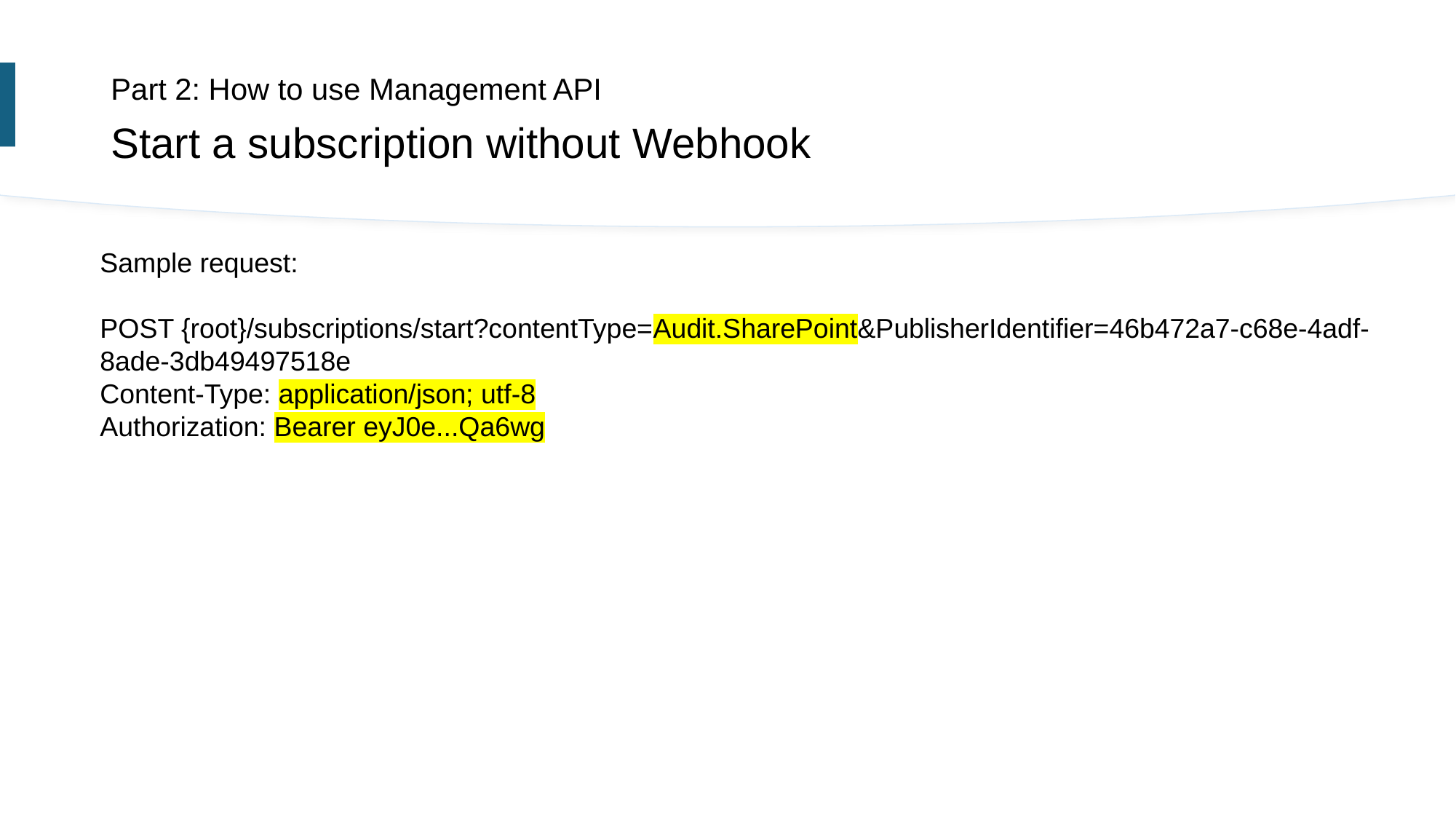

Part 2: How to use Management API
Start a subscription without Webhook

Sample request:

POST {root}/subscriptions/start?contentType=Audit.SharePoint&PublisherIdentifier=46b472a7-c68e-4adf-8ade-3db49497518e
Content-Type: application/json; utf-8
Authorization: Bearer eyJ0e...Qa6wg